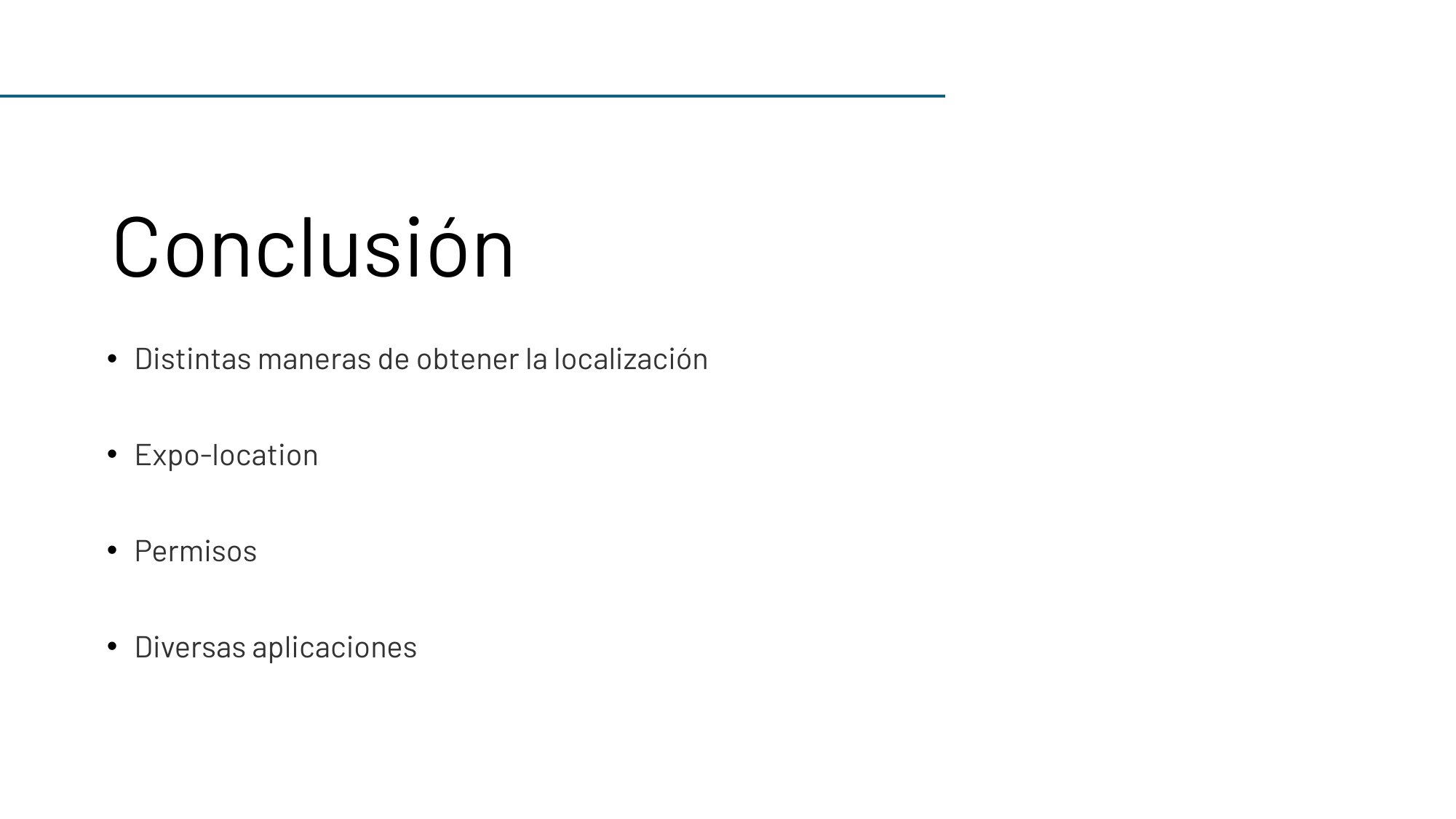

# Conclusión
Distintas maneras de obtener la localización

Expo-location

Permisos

Diversas aplicaciones